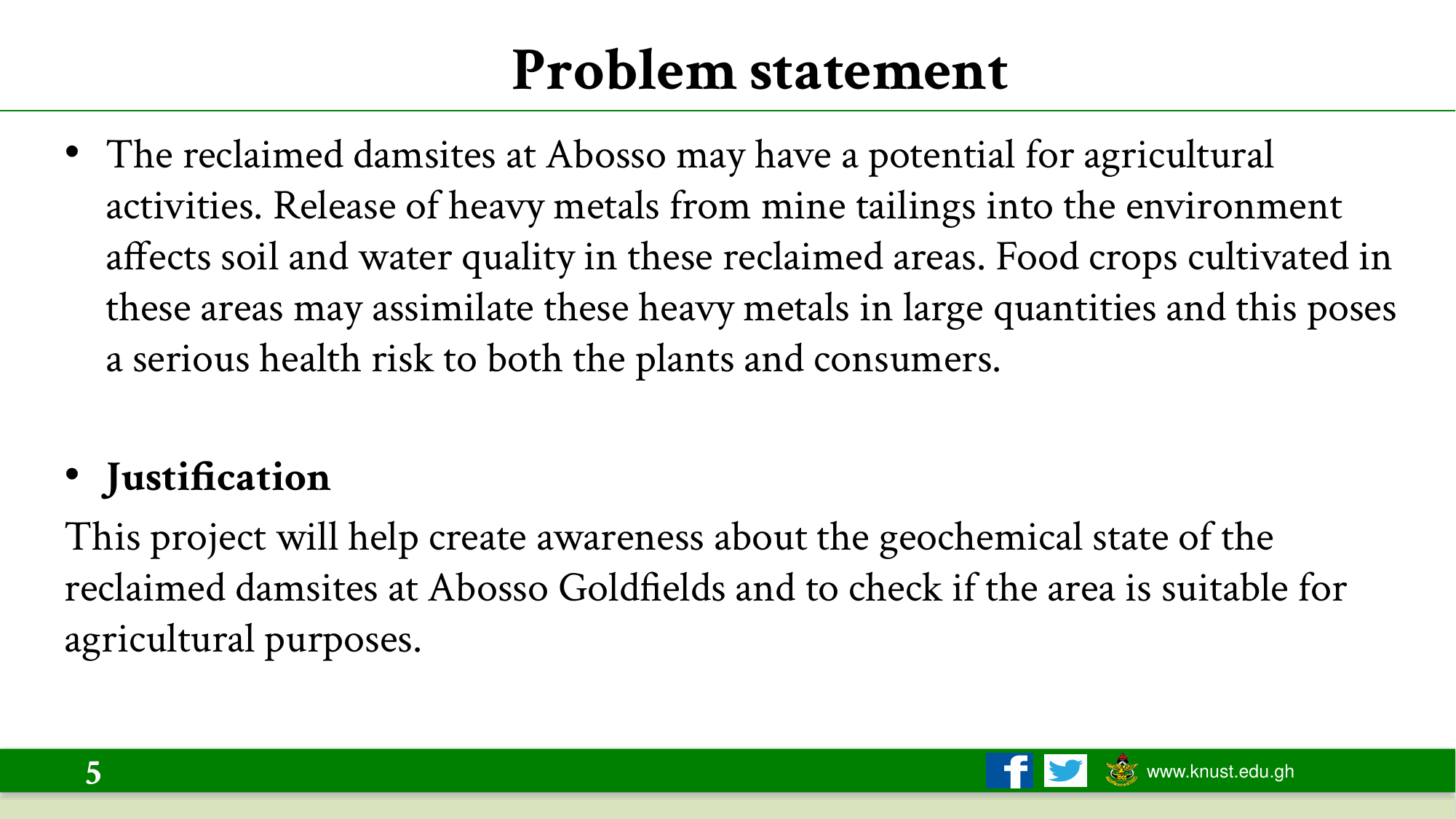

# Problem statement
The reclaimed damsites at Abosso may have a potential for agricultural activities. Release of heavy metals from mine tailings into the environment affects soil and water quality in these reclaimed areas. Food crops cultivated in these areas may assimilate these heavy metals in large quantities and this poses a serious health risk to both the plants and consumers.

Justification
This project will help create awareness about the geochemical state of the reclaimed damsites at Abosso Goldfields and to check if the area is suitable for agricultural purposes.

5